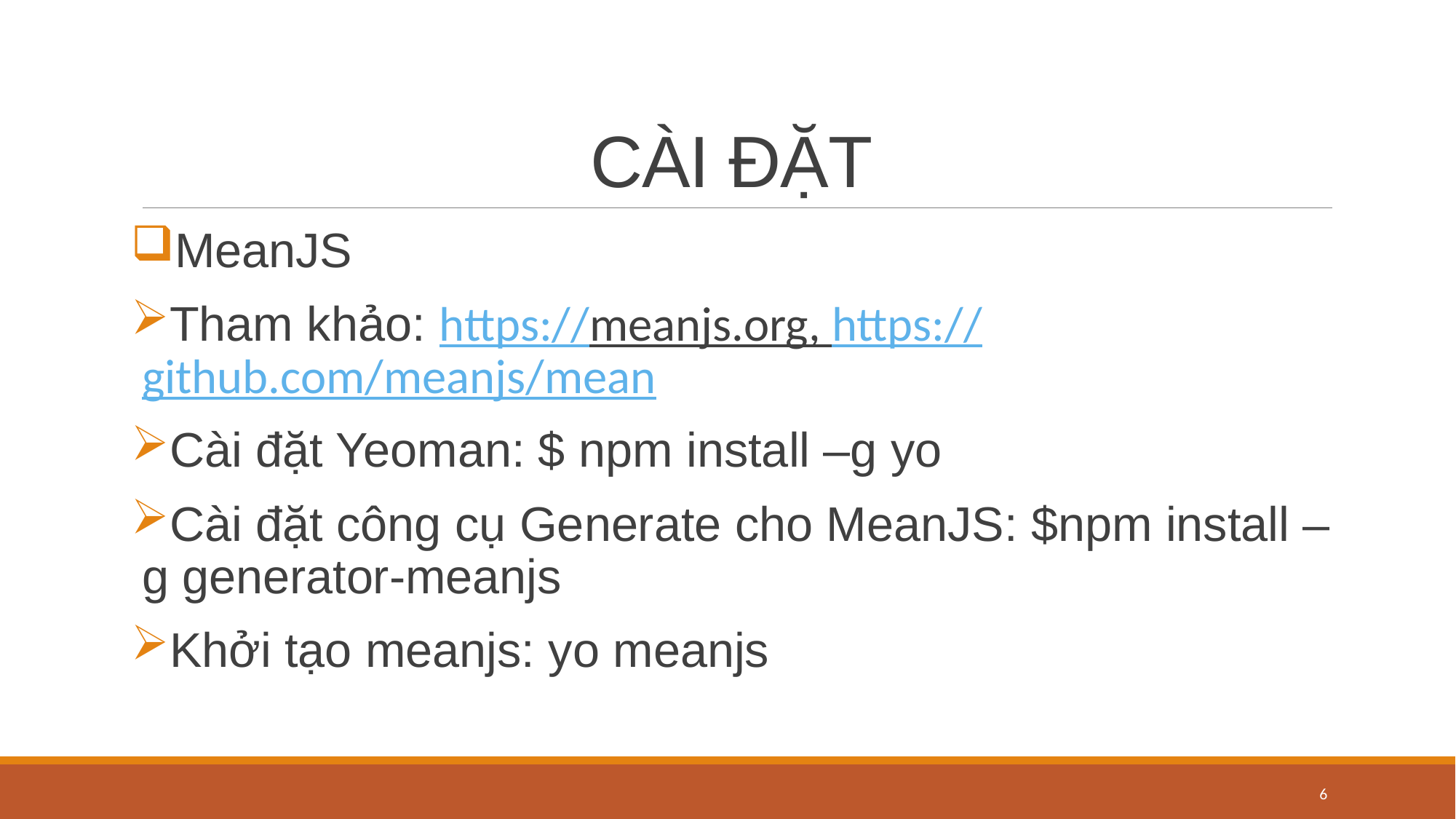

# CÀI ĐẶT
MeanJS
Tham khảo: https://meanjs.org, https://github.com/meanjs/mean
Cài đặt Yeoman: $ npm install –g yo
Cài đặt công cụ Generate cho MeanJS: $npm install –g generator-meanjs
Khởi tạo meanjs: yo meanjs

6